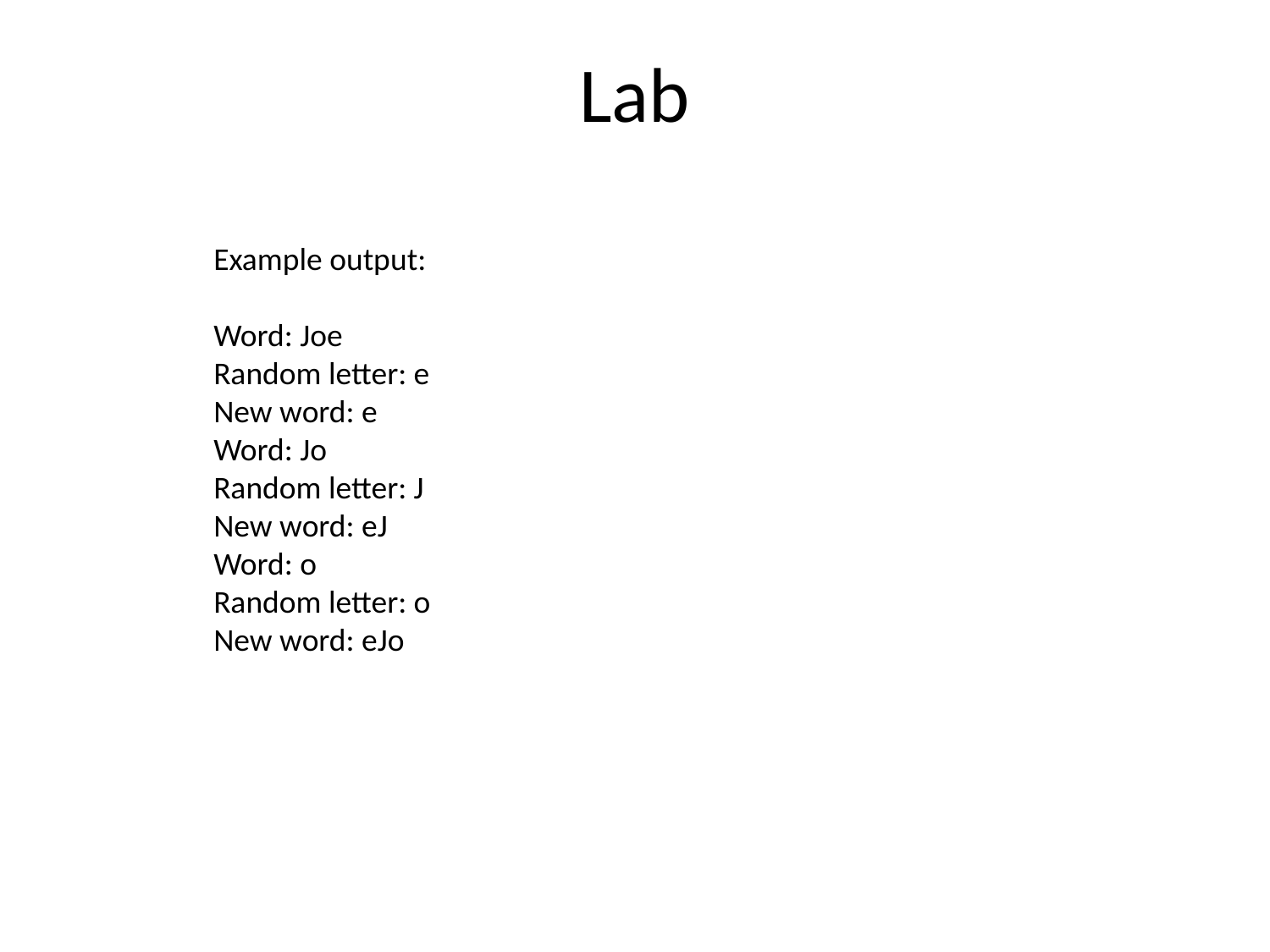

Lab
Example output:

Word: Joe
Random letter: e
New word: e
Word: Jo
Random letter: J
New word: eJ
Word: o
Random letter: o
New word: eJo